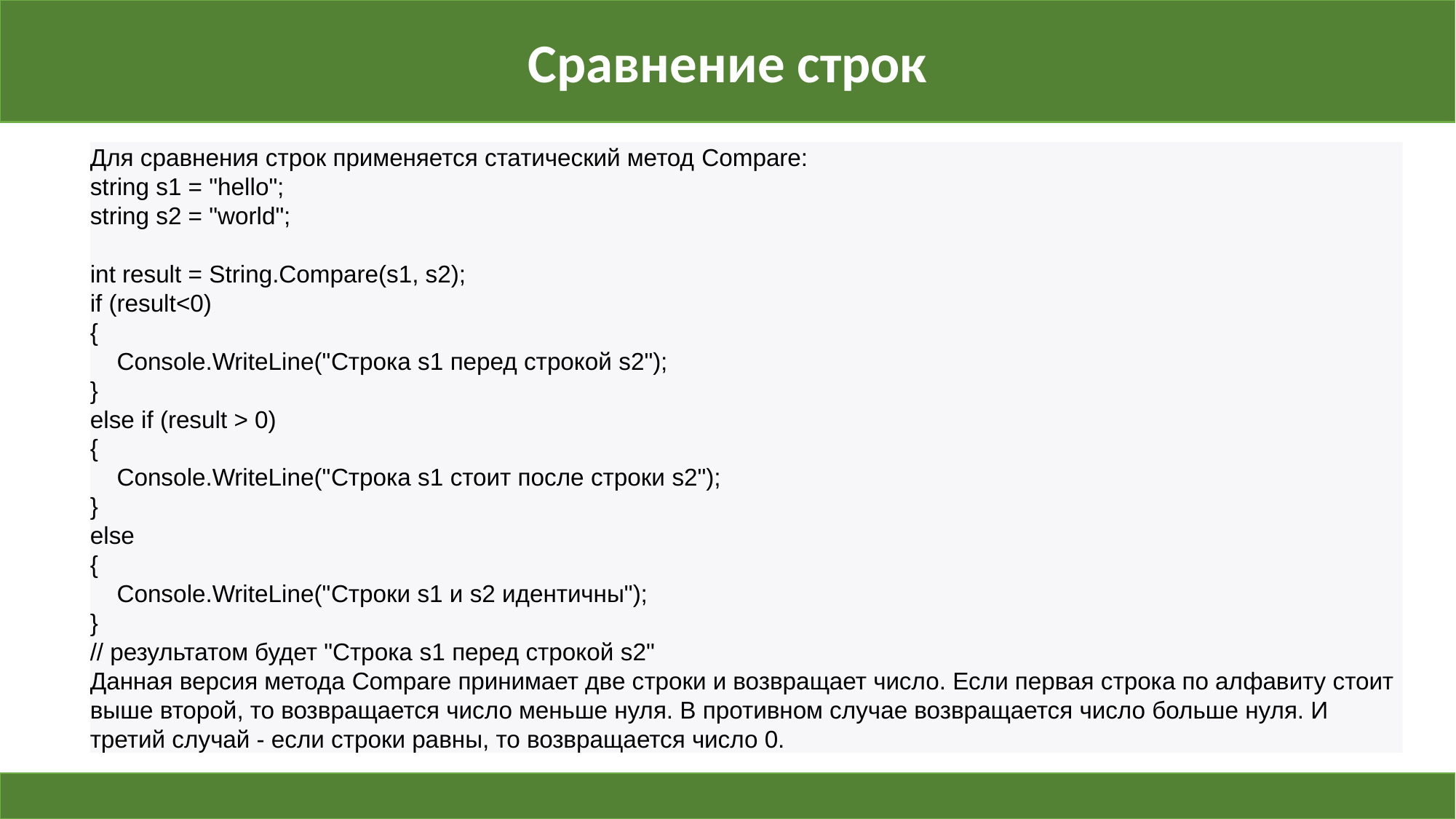

Сравнение строк

Для сравнения строк применяется статический метод Compare:
string s1 = "hello";
string s2 = "world";

int result = String.Compare(s1, s2);
if (result<0)
{
    Console.WriteLine("Строка s1 перед строкой s2");
}
else if (result > 0)
{
    Console.WriteLine("Строка s1 стоит после строки s2");
}
else
{
    Console.WriteLine("Строки s1 и s2 идентичны");
}
// результатом будет "Строка s1 перед строкой s2"
Данная версия метода Compare принимает две строки и возвращает число. Если первая строка по алфавиту стоит выше второй, то возвращается число меньше нуля. В противном случае возвращается число больше нуля. И третий случай - если строки равны, то возвращается число 0.